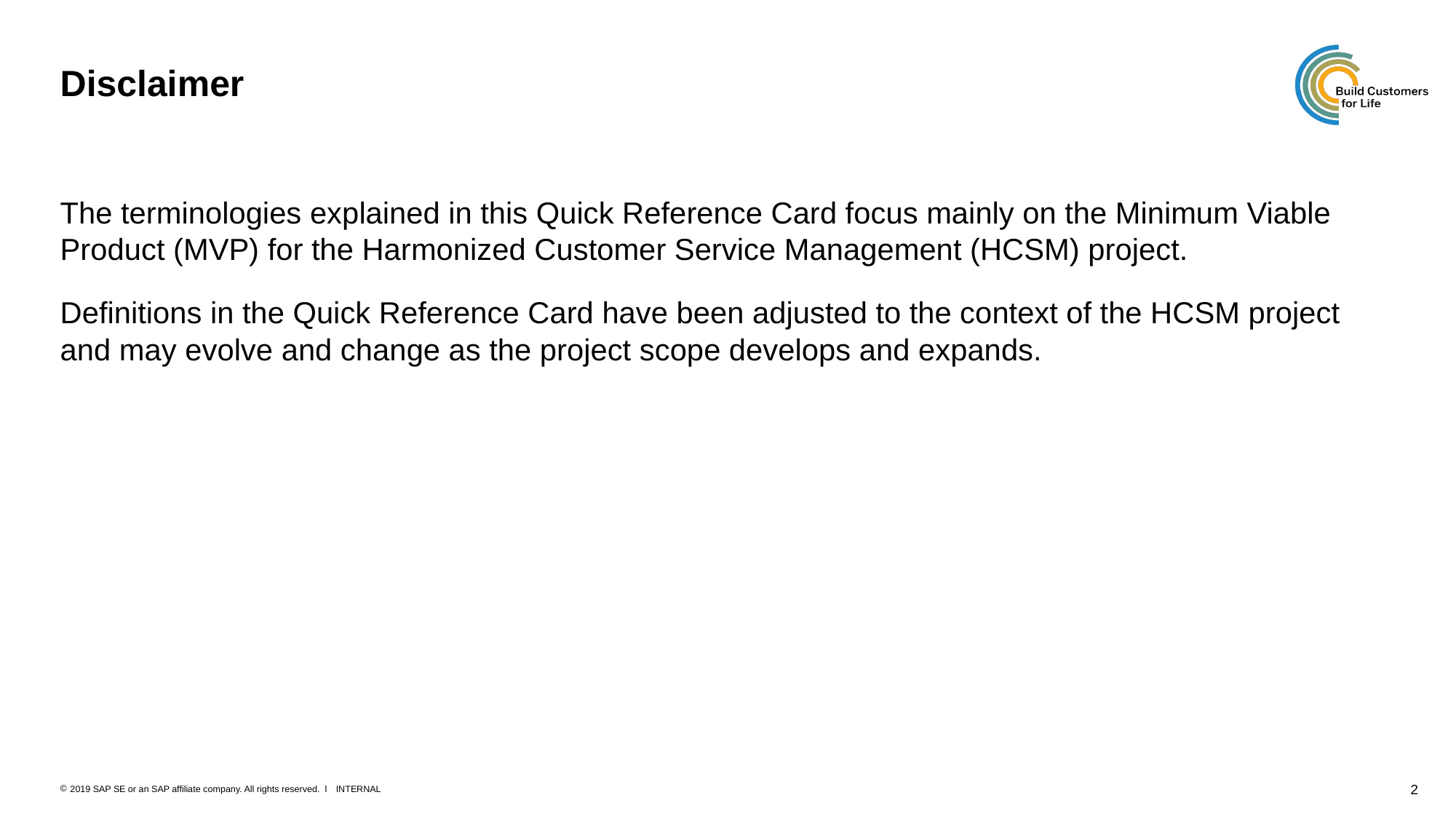

# Disclaimer
The terminologies explained in this Quick Reference Card focus mainly on the Minimum Viable Product (MVP) for the Harmonized Customer Service Management (HCSM) project.
Definitions in the Quick Reference Card have been adjusted to the context of the HCSM project and may evolve and change as the project scope develops and expands.